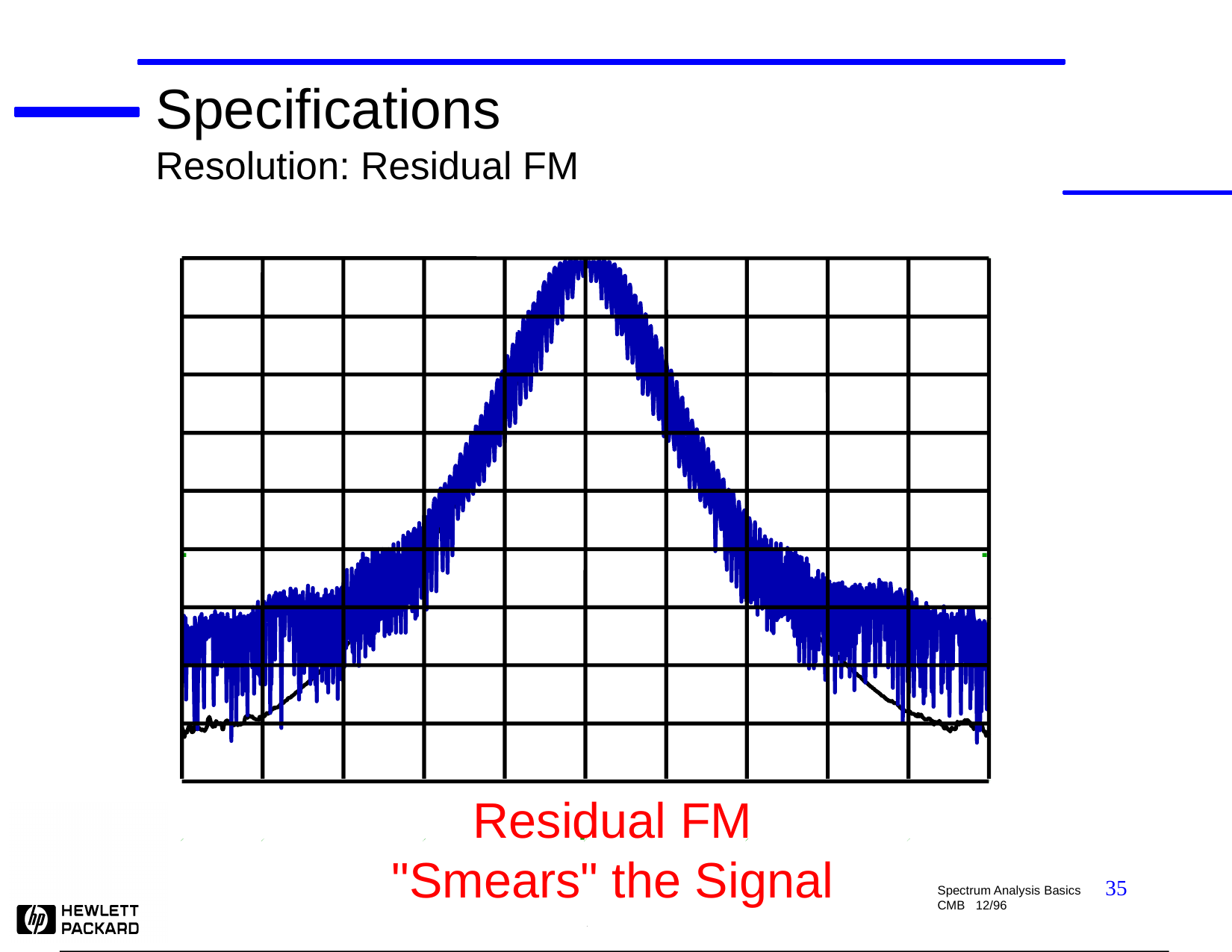

Specifications
Resolution: Residual FM

Residual FM
"Smears" the Signal

35